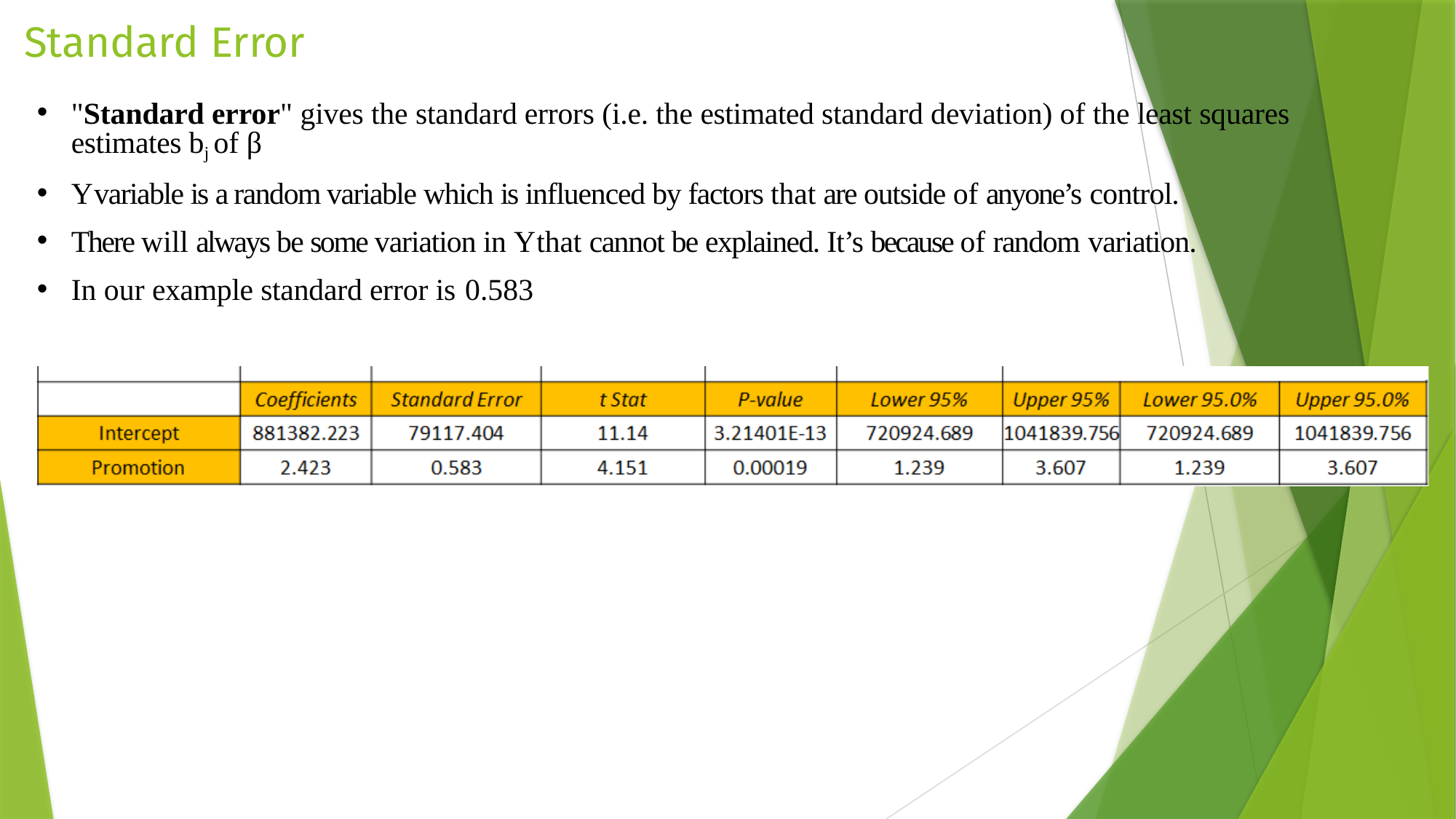

# Standard Error
"Standard error" gives the standard errors (i.e. the estimated standard deviation) of the least squares  estimates bj of β
Y variable is a random variable which is influenced by factors that are outside of anyone’s control.
There will always be some variation in Y that cannot be explained. It’s because of random variation.
In our example standard error is 0.583